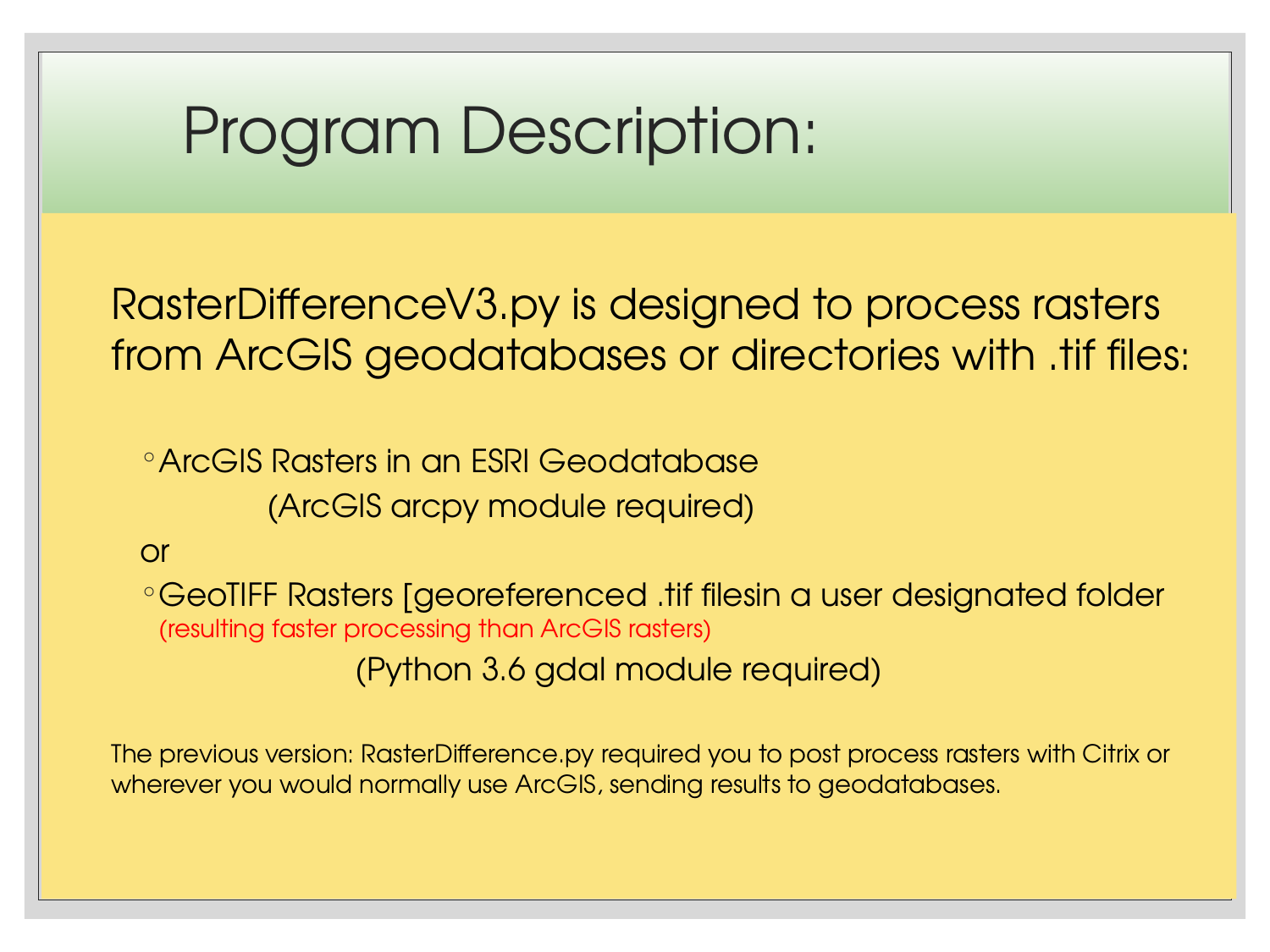

# Program Description:

RasterDifferenceV3.py is designed to process rasters from ArcGIS geodatabases or directories with .tif files:

ArcGIS Rasters in an ESRI Geodatabase
	(ArcGIS arcpy module required)
or
GeoTIFF Rasters [georeferenced .tif filesin a user designated folder (resulting faster processing than ArcGIS rasters)
	(Python 3.6 gdal module required)

The previous version: RasterDifference.py required you to post process rasters with Citrix or wherever you would normally use ArcGIS, sending results to geodatabases.